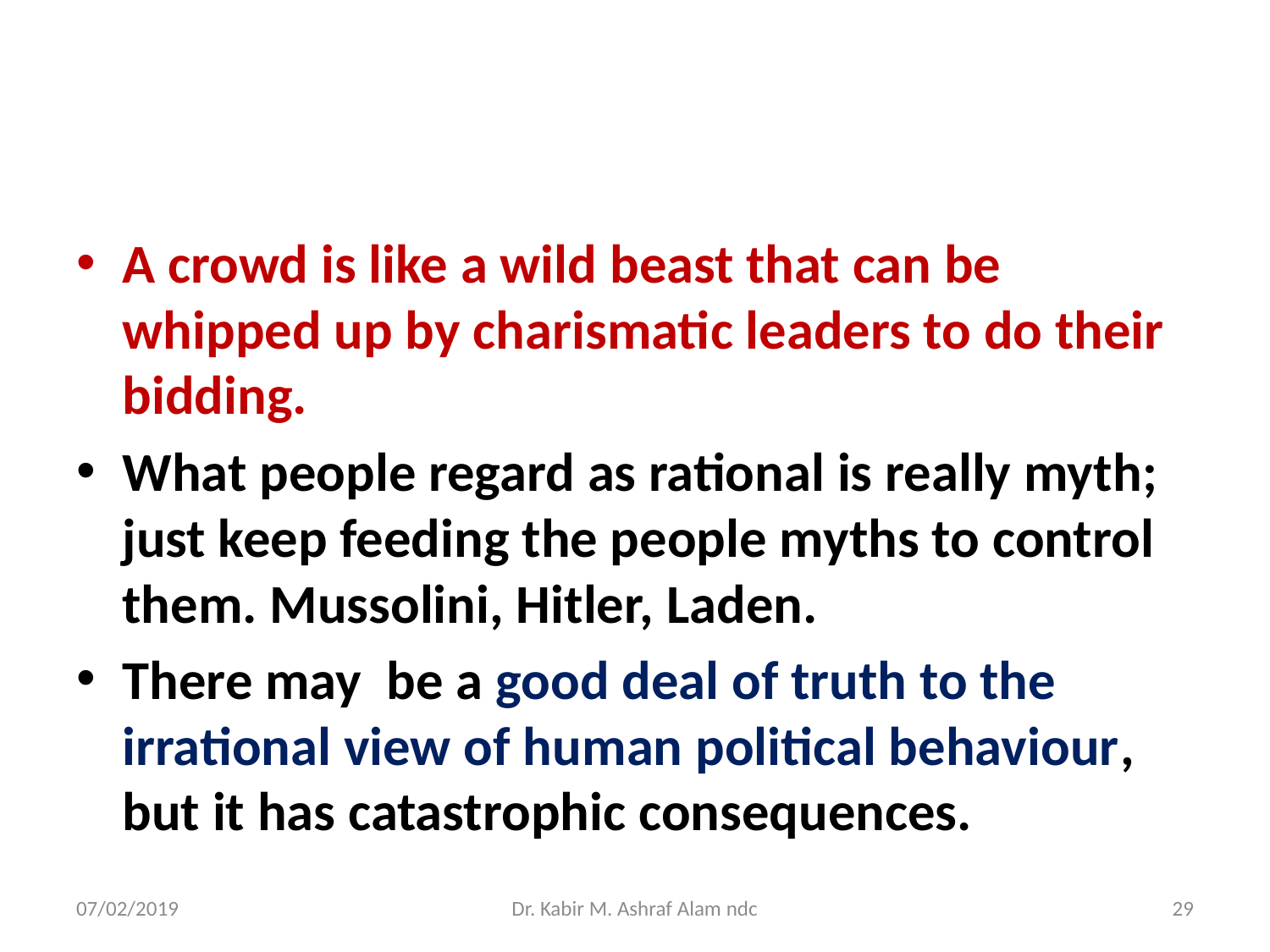

#
A crowd is like a wild beast that can be whipped up by charismatic leaders to do their bidding.
What people regard as rational is really myth; just keep feeding the people myths to control them. Mussolini, Hitler, Laden.
There may  be a good deal of truth to the irrational view of human political behaviour, but it has catastrophic consequences.
07/02/2019
Dr. Kabir M. Ashraf Alam ndc
29